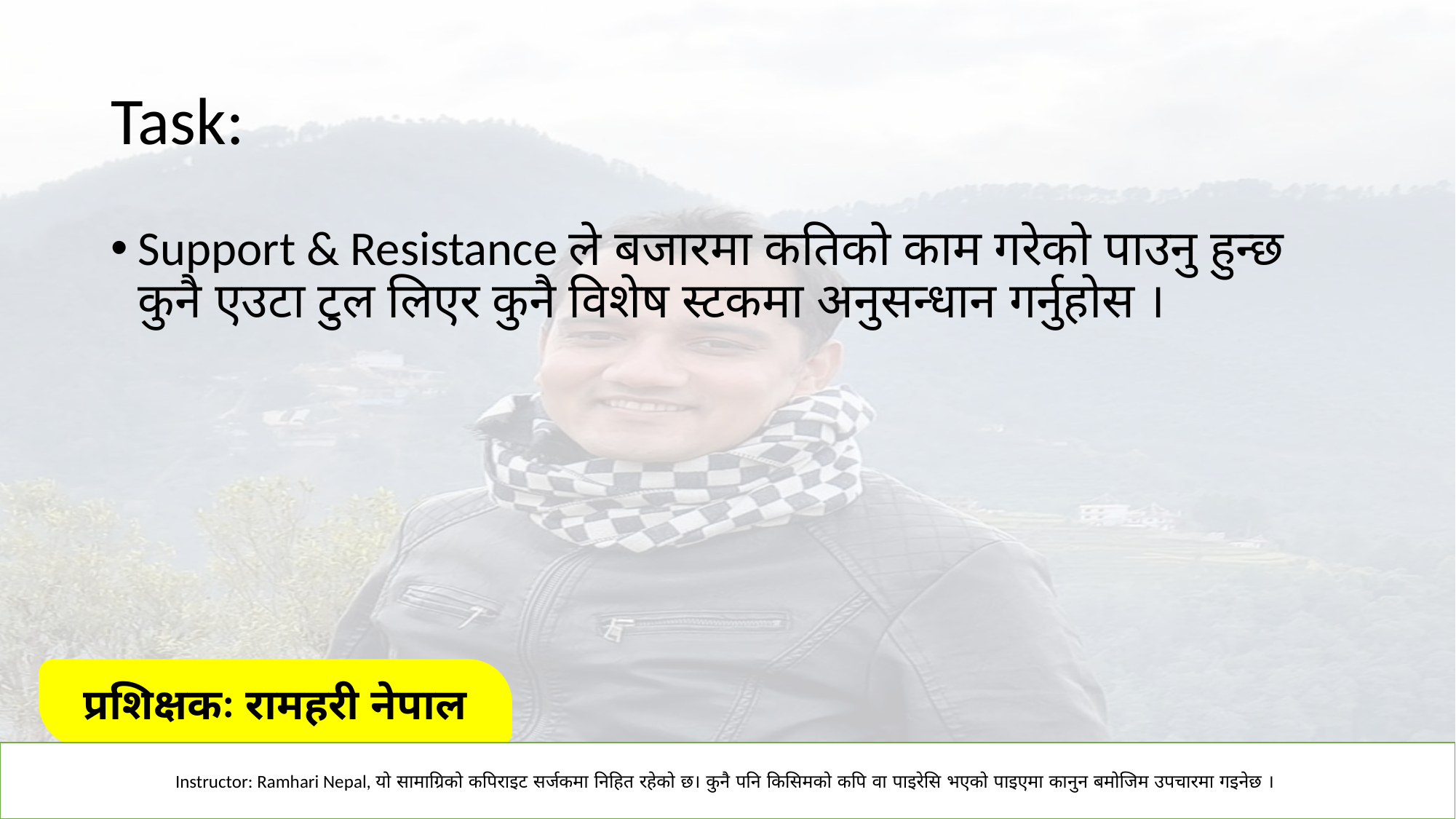

# Task:
Support & Resistance ले बजारमा कतिको काम गरेको पाउनु हुन्छ कुनै एउटा टुल लिएर कुनै विशेष स्टकमा अनुसन्धान गर्नुहोस ।
प्रशिक्षकः रामहरी नेपाल
Instructor: Ramhari Nepal, यो सामाग्रिको कपिराइट सर्जकमा निहित रहेको छ। कुनै पनि किसिमको कपि वा पाइरेसि भएको पाइएमा कानुन बमोजिम उपचारमा गइनेछ ।